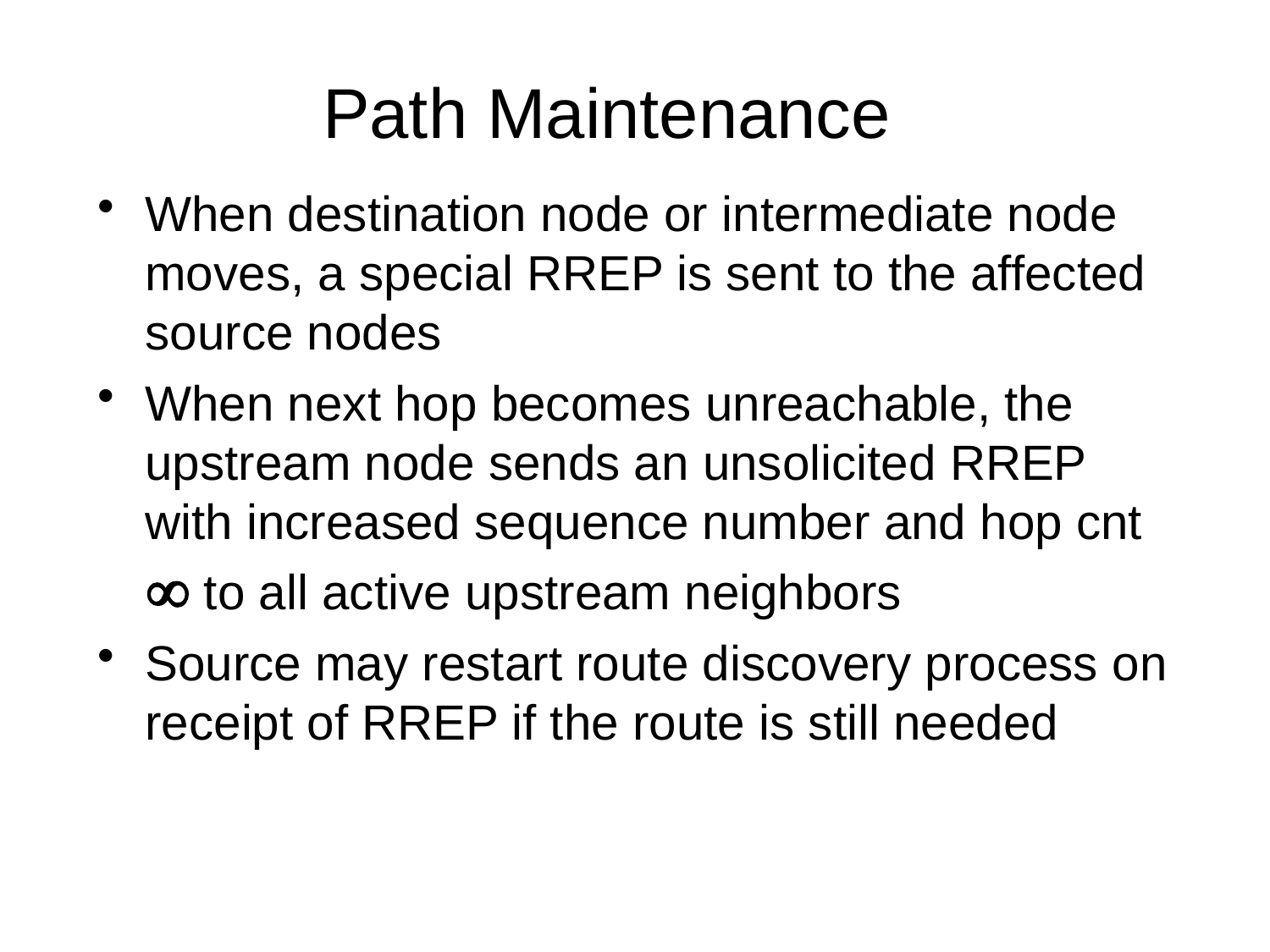

Path Maintenance
When destination node or intermediate node moves, a special RREP is sent to the affected source nodes
When next hop becomes unreachable, the upstream node sends an unsolicited RREP with increased sequence number and hop cnt ∞ to all active upstream neighbors
Source may restart route discovery process on receipt of RREP if the route is still needed